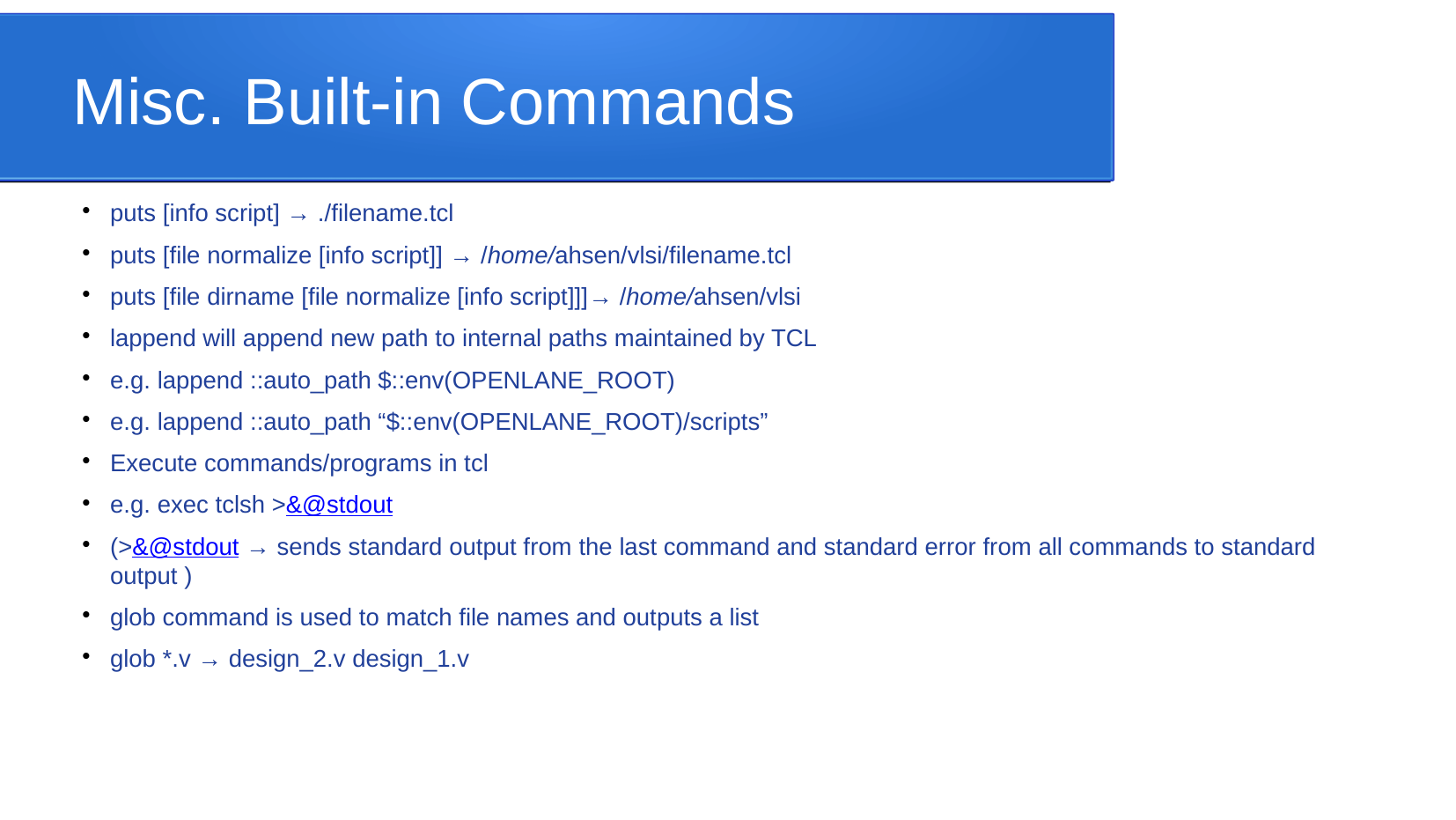

Misc. Built-in Commands
puts [info script] → ./filename.tcl
puts [file normalize [info script]] → /home/ahsen/vlsi/filename.tcl
puts [file dirname [file normalize [info script]]]→ /home/ahsen/vlsi
lappend will append new path to internal paths maintained by TCL
e.g. lappend ::auto_path $::env(OPENLANE_ROOT)
e.g. lappend ::auto_path “$::env(OPENLANE_ROOT)/scripts”
Execute commands/programs in tcl
e.g. exec tclsh >&@stdout
(>&@stdout → sends standard output from the last command and standard error from all commands to standard output )
glob command is used to match file names and outputs a list
glob *.v → design_2.v design_1.v